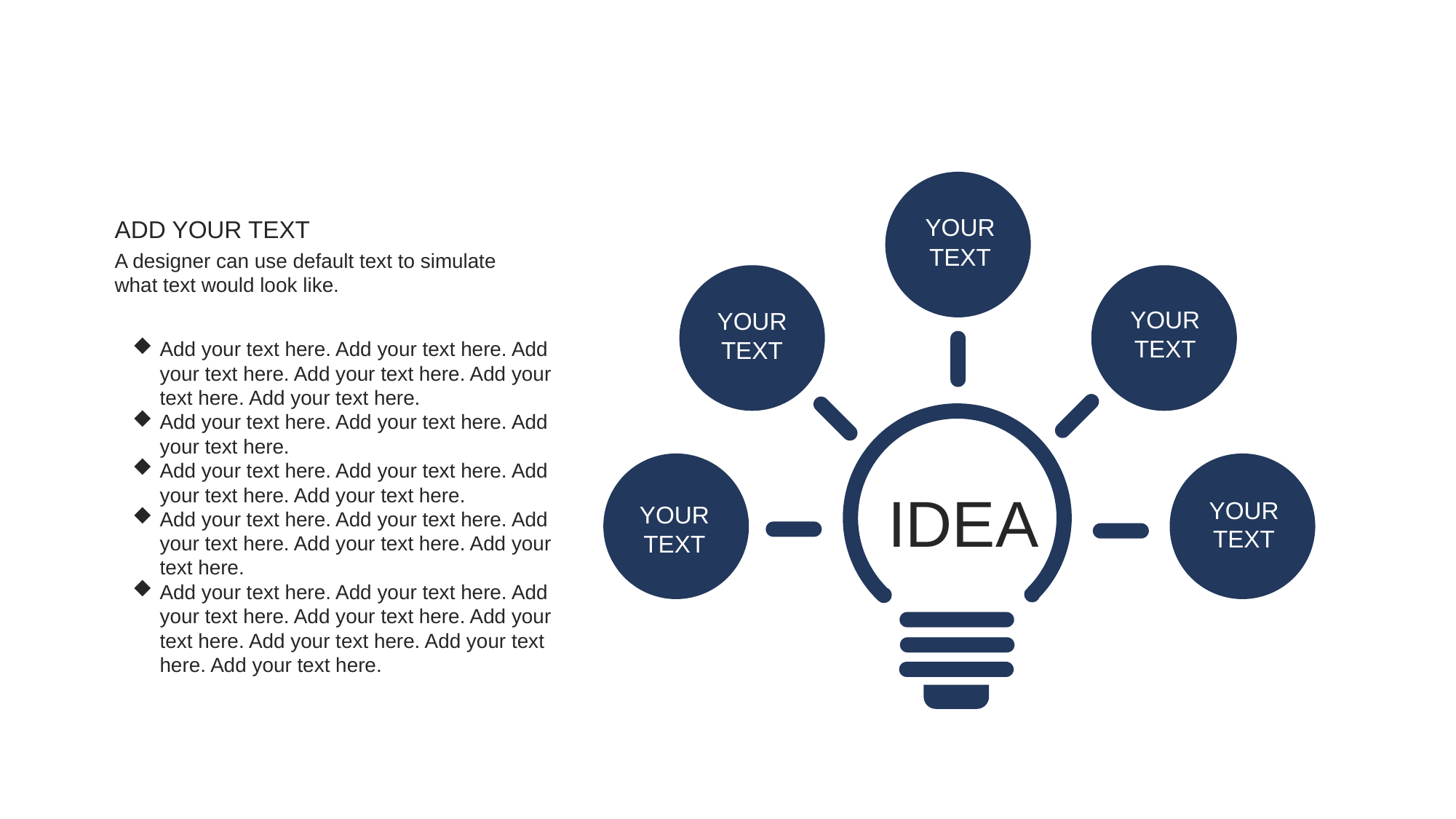

YOUR
TEXT
ADD YOUR TEXT
A designer can use default text to simulate what text would look like.

YOUR
TEXT
YOUR
TEXT
Add your text here. Add your text here. Add your text here. Add your text here. Add your text here. Add your text here.
Add your text here. Add your text here. Add your text here.
Add your text here. Add your text here. Add your text here. Add your text here.
Add your text here. Add your text here. Add your text here. Add your text here. Add your text here.
Add your text here. Add your text here. Add your text here. Add your text here. Add your text here. Add your text here. Add your text here. Add your text here.

IDEA
YOUR
TEXT
YOUR
TEXT